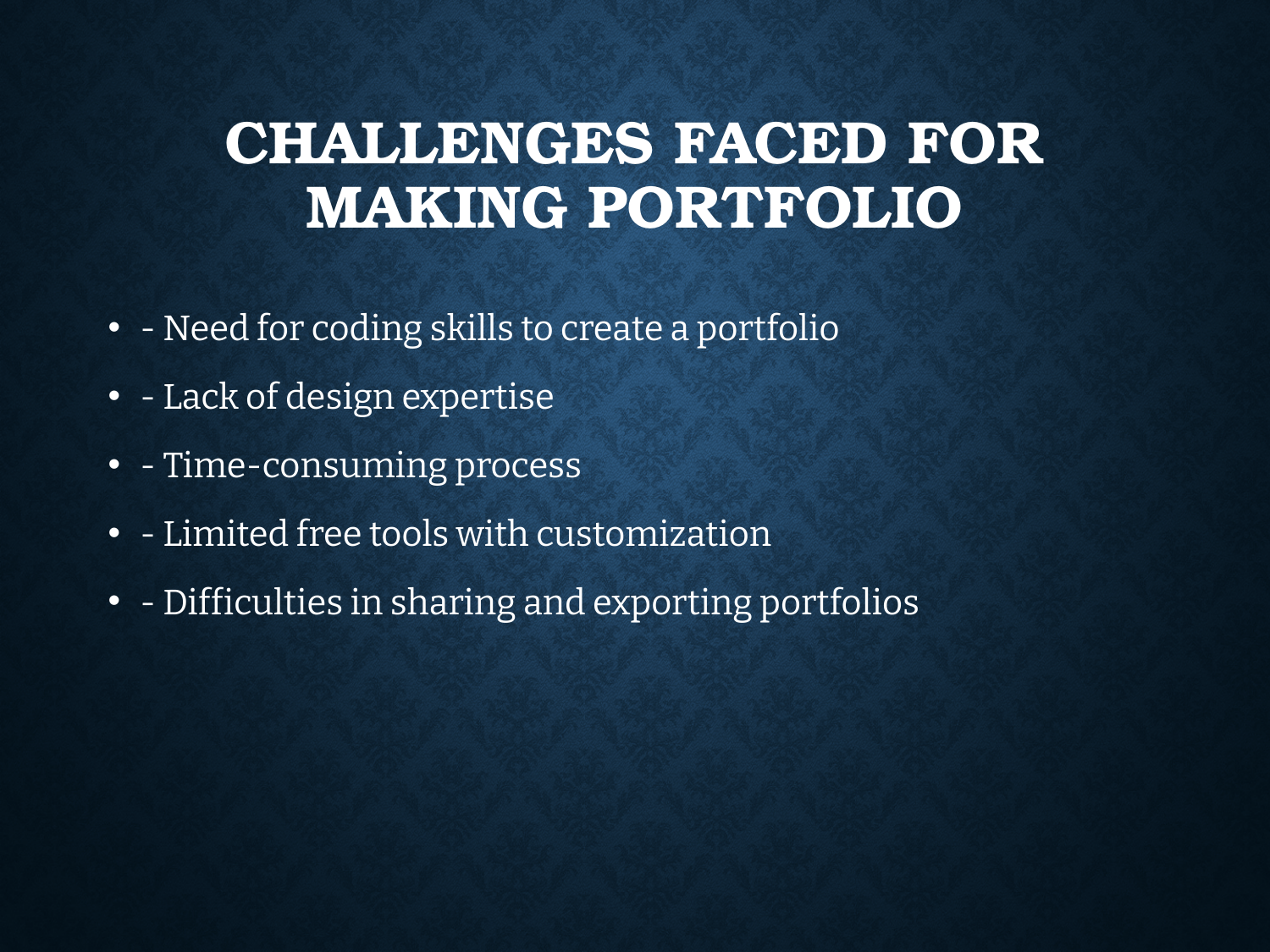

# Challenges faced for making portfolio
- Need for coding skills to create a portfolio
- Lack of design expertise
- Time-consuming process
- Limited free tools with customization
- Difficulties in sharing and exporting portfolios